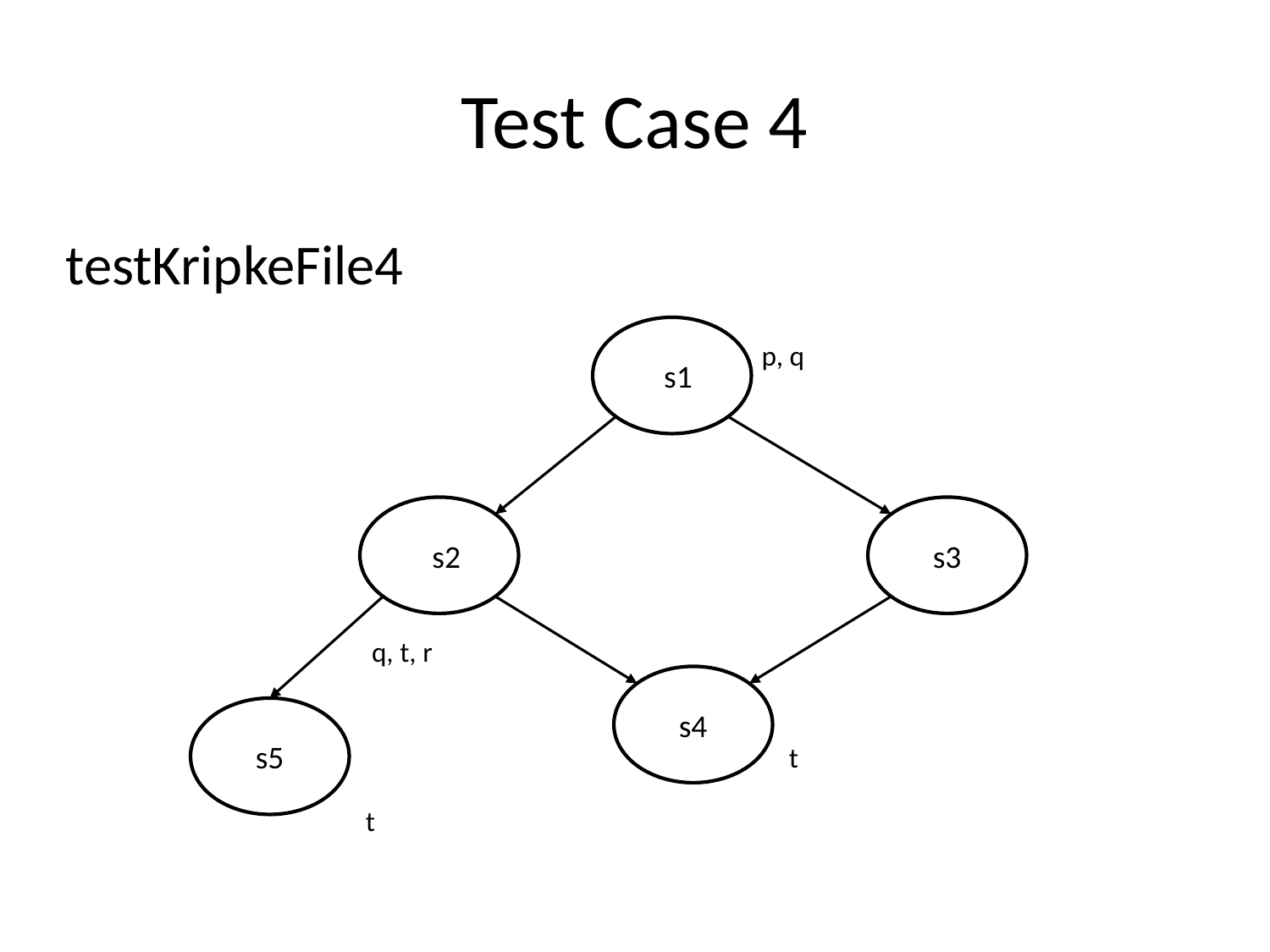

# Test Case 4
testKripkeFile4
ss1
p, q
Ss2
s3
q, t, r
s4
s5
t
t